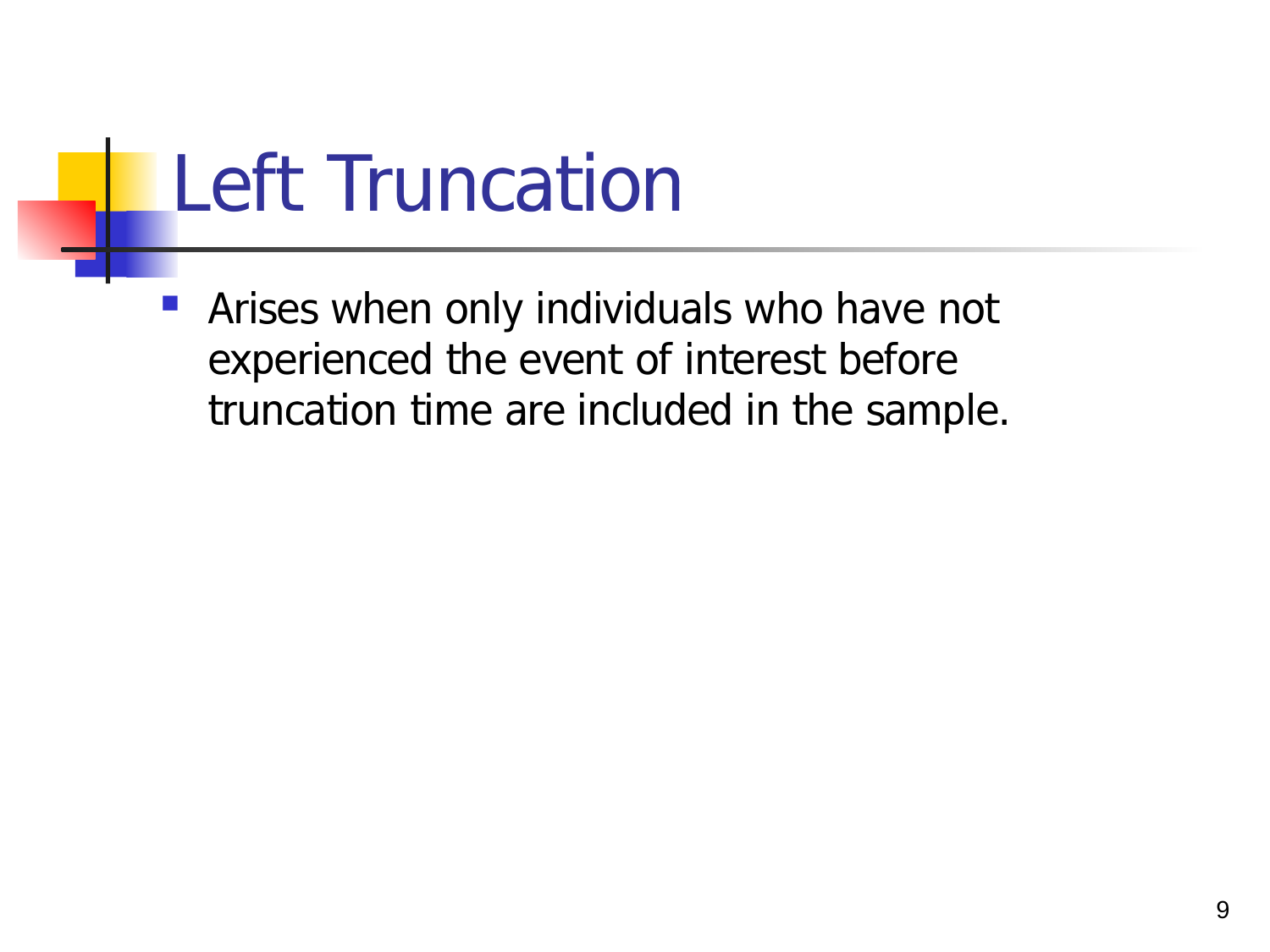

# Left Truncation
Arises when only individuals who have not experienced the event of interest before truncation time are included in the sample.

9